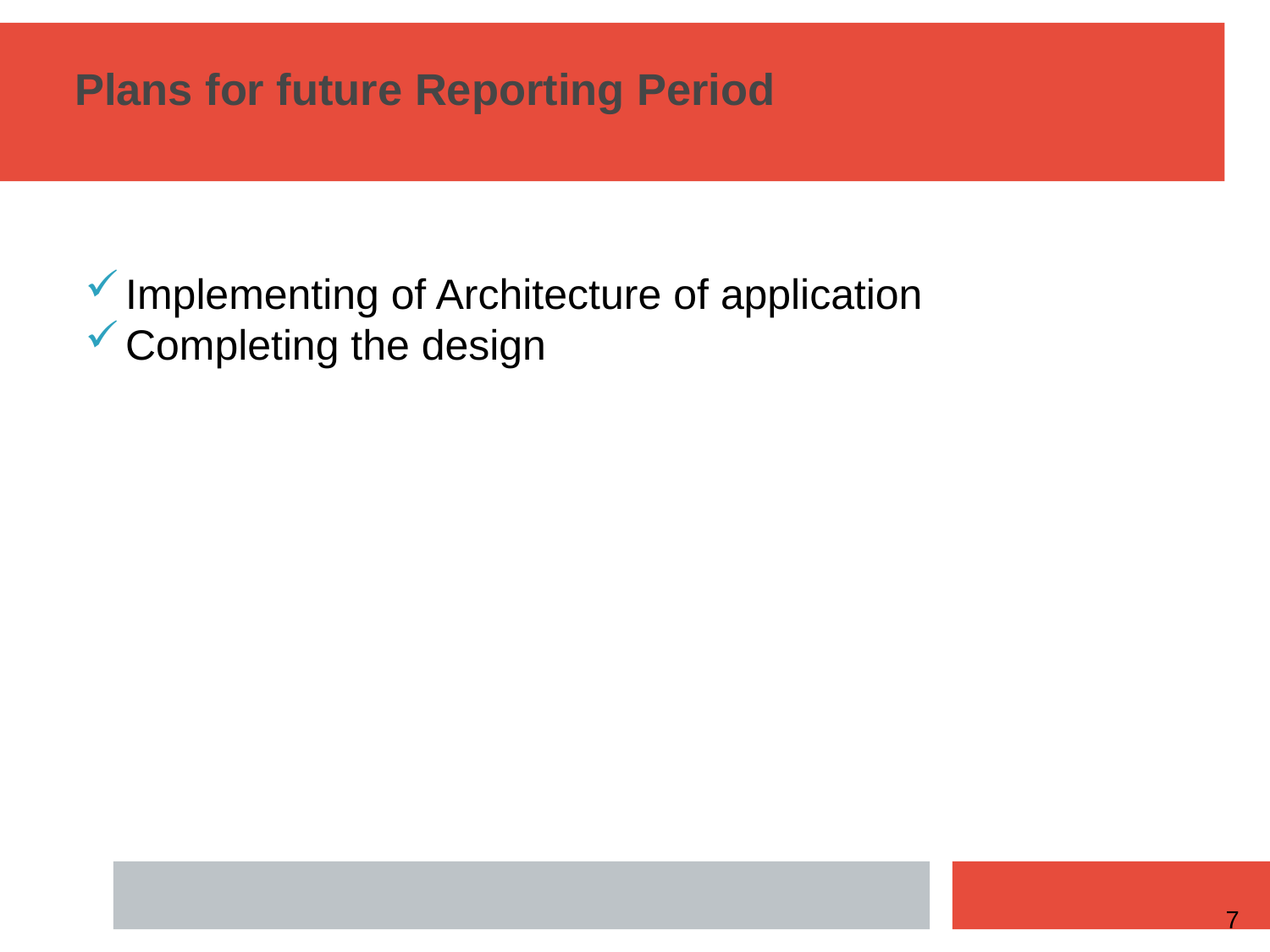

Plans for future Reporting Period
Implementing of Architecture of application
Completing the design
7